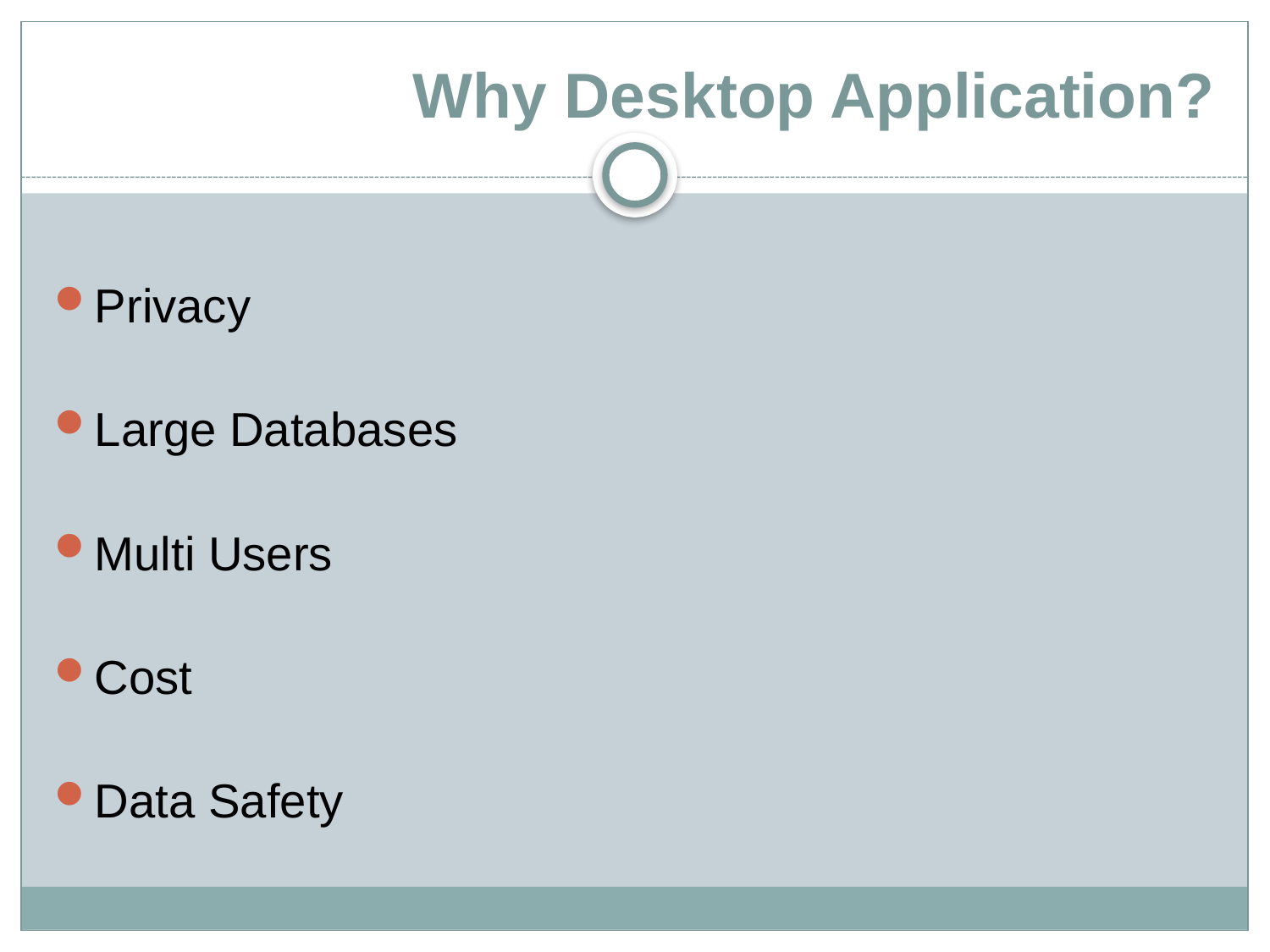

# Why Desktop Application?
Privacy
Large Databases
Multi Users
Cost
Data Safety